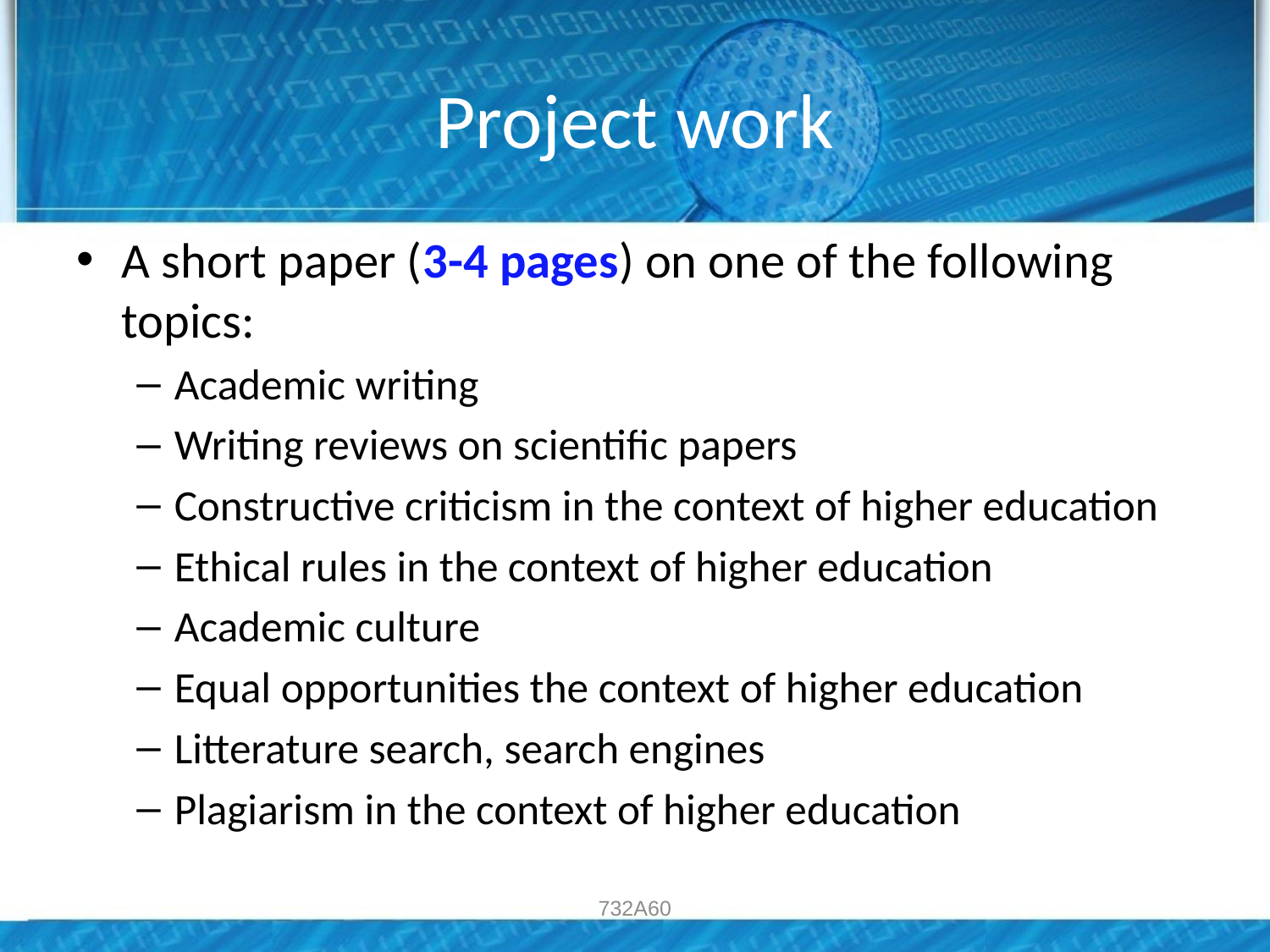

# Project work
A short paper (3-4 pages) on one of the following topics:
Academic writing
Writing reviews on scientific papers
Constructive criticism in the context of higher education
Ethical rules in the context of higher education
Academic culture
Equal opportunities the context of higher education
Litterature search, search engines
Plagiarism in the context of higher education

732A60